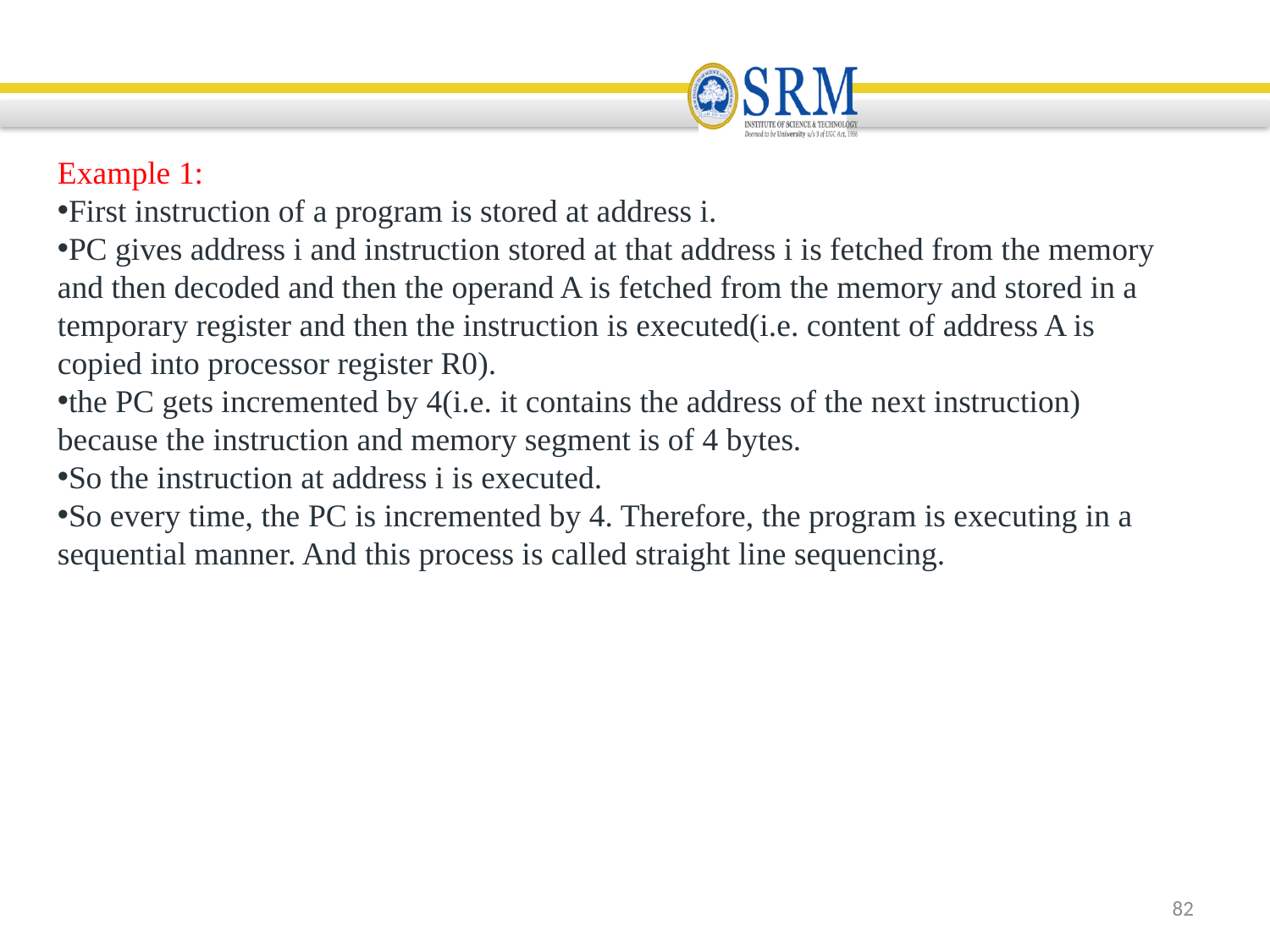

Example 1:
First instruction of a program is stored at address i.
PC gives address i and instruction stored at that address i is fetched from the memory and then decoded and then the operand A is fetched from the memory and stored in a temporary register and then the instruction is executed(i.e. content of address A is copied into processor register R0).
the PC gets incremented by 4(i.e. it contains the address of the next instruction) because the instruction and memory segment is of 4 bytes.
So the instruction at address i is executed.
So every time, the PC is incremented by 4. Therefore, the program is executing in a sequential manner. And this process is called straight line sequencing.
82